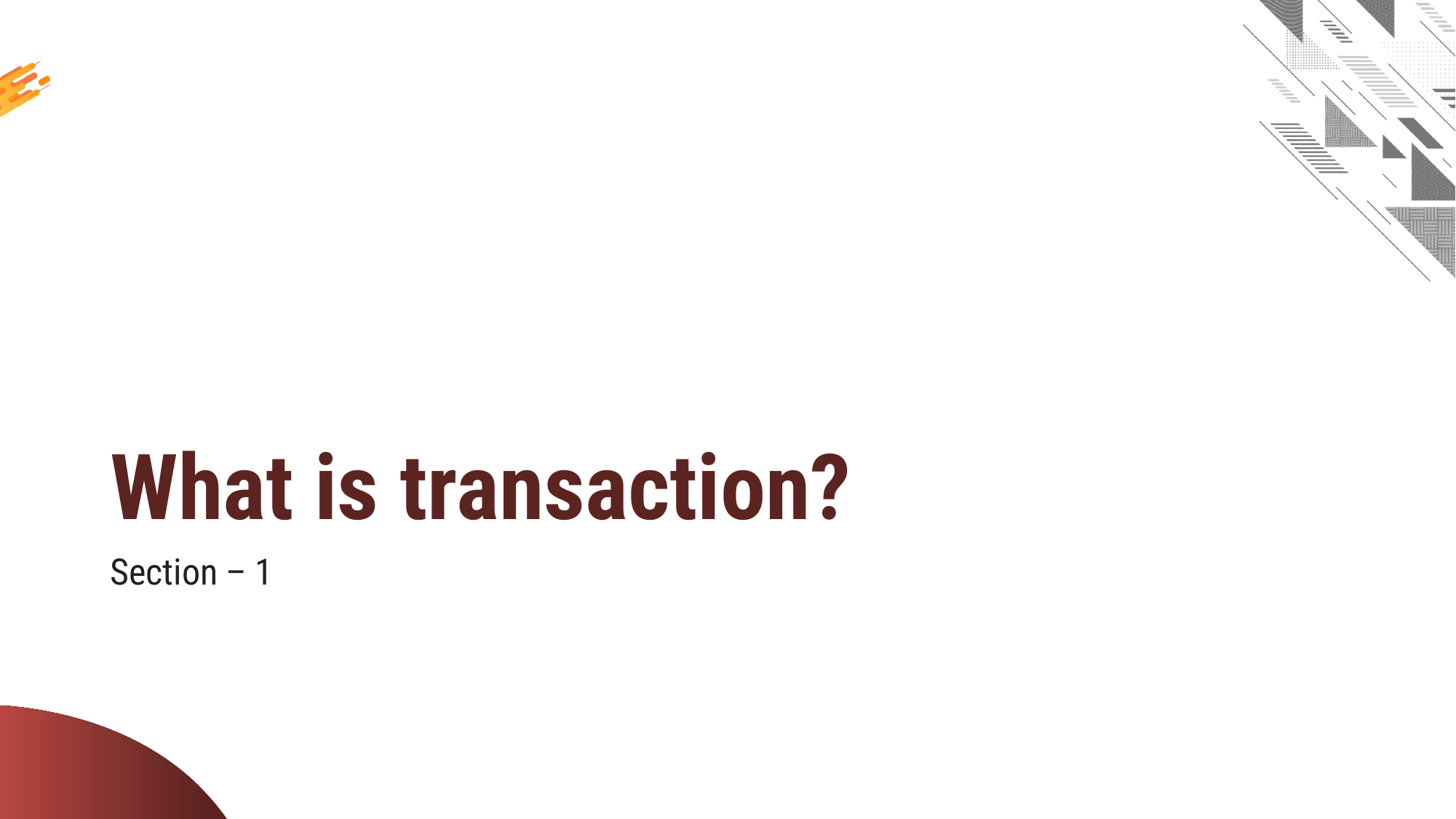

# What is transaction?
Section – 1